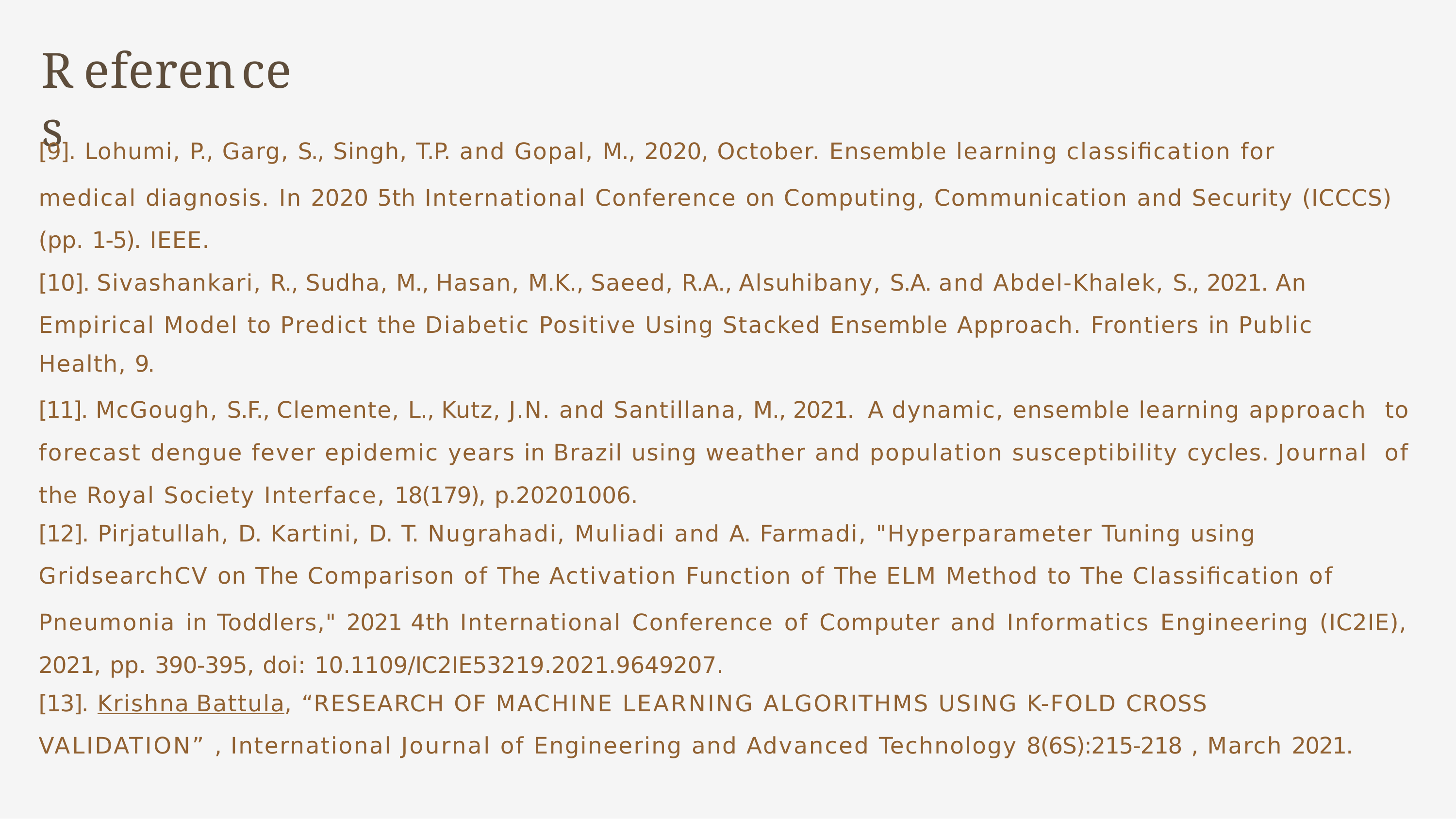

# References
[9]. Lohumi, P., Garg, S., Singh, T.P. and Gopal, M., 2020, October. Ensemble learning classification for
medical diagnosis. In 2020 5th International Conference on Computing, Communication and Security (ICCCS)  (pp. 1-5). IEEE.
[10]. Sivashankari, R., Sudha, M., Hasan, M.K., Saeed, R.A., Alsuhibany, S.A. and Abdel-Khalek, S., 2021. An  Empirical Model to Predict the Diabetic Positive Using Stacked Ensemble Approach. Frontiers in Public
Health, 9.
[11]. McGough, S.F., Clemente, L., Kutz, J.N. and Santillana, M., 2021. A dynamic, ensemble learning approach  to forecast dengue fever epidemic years in Brazil using weather and population susceptibility cycles. Journal  of the Royal Society Interface, 18(179), p.20201006.
[12]. Pirjatullah, D. Kartini, D. T. Nugrahadi, Muliadi and A. Farmadi, "Hyperparameter Tuning using
GridsearchCV on The Comparison of The Activation Function of The ELM Method to The Classification of
Pneumonia in Toddlers," 2021 4th International Conference of Computer and Informatics Engineering (IC2IE),  2021, pp. 390-395, doi: 10.1109/IC2IE53219.2021.9649207.
[13]. Krishna Battula, “RESEARCH OF MACHINE LEARNING ALGORITHMS USING K-FOLD CROSS
VALIDATION” , International Journal of Engineering and Advanced Technology 8(6S):215-218 , March 2021.